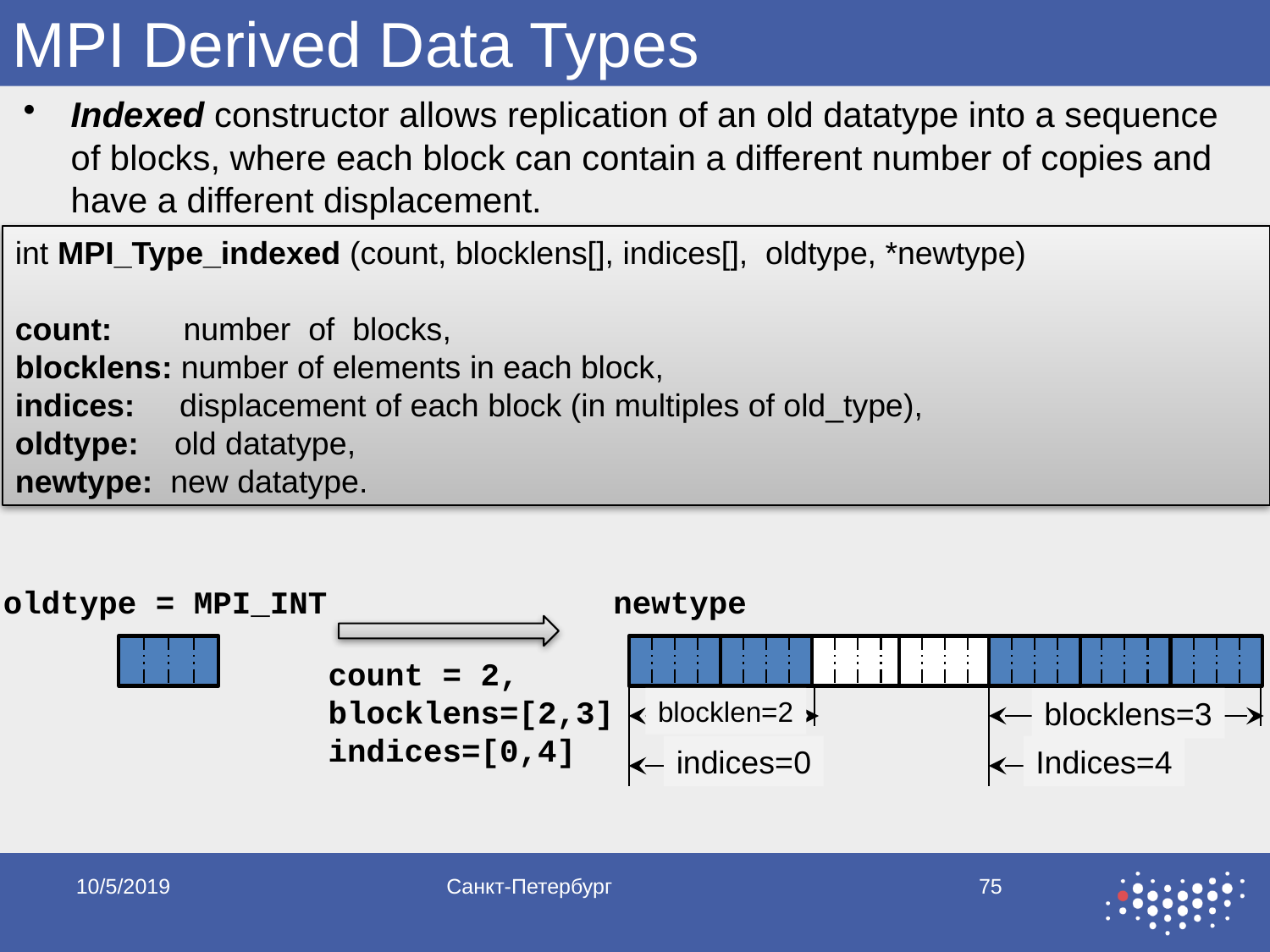

# MPI Derived Data Types
Indexed constructor allows replication of an old datatype into a sequence of blocks, where each block can contain a different number of copies and have a different displacement.
int MPI_Type_indexed (count, blocklens[], indices[],  oldtype, *newtype)

count:        number  of  blocks,
blocklens: number of elements in each block,
indices:     displacement of each block (in multiples of old_type),
oldtype:    old datatype,
newtype:  new datatype.

oldtype = MPI_INT
newtype

count = 2,
blocklens=[2,3]
indices=[0,4]
blocklen=2
blocklens=3
indices=0
Indices=4
10/5/2019
Санкт-Петербург
75